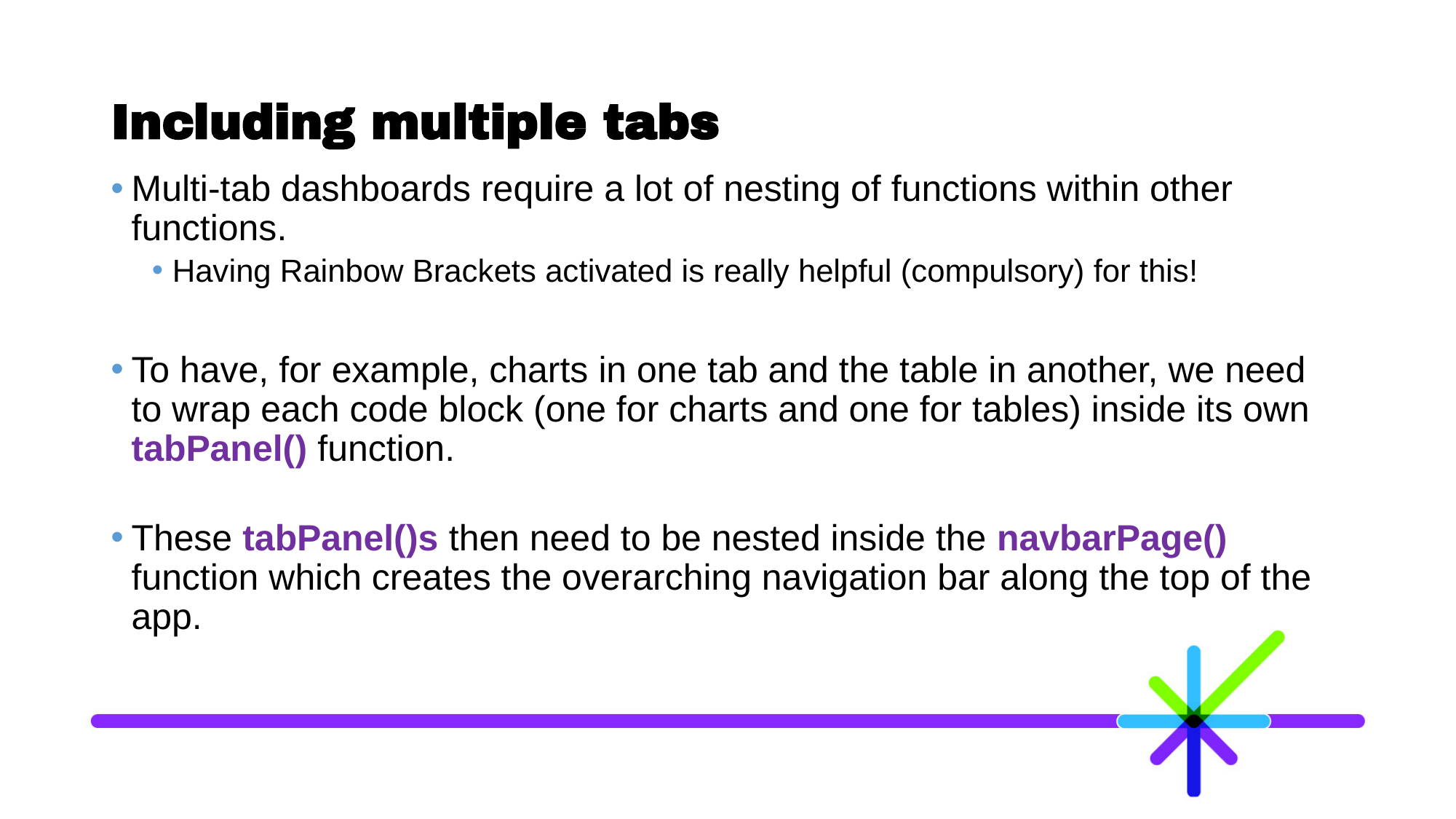

# Including multiple tabs
Multi-tab dashboards require a lot of nesting of functions within other functions.
Having Rainbow Brackets activated is really helpful (compulsory) for this!

To have, for example, charts in one tab and the table in another, we need to wrap each code block (one for charts and one for tables) inside its own tabPanel() function.
These tabPanel()s then need to be nested inside the navbarPage() function which creates the overarching navigation bar along the top of the app.